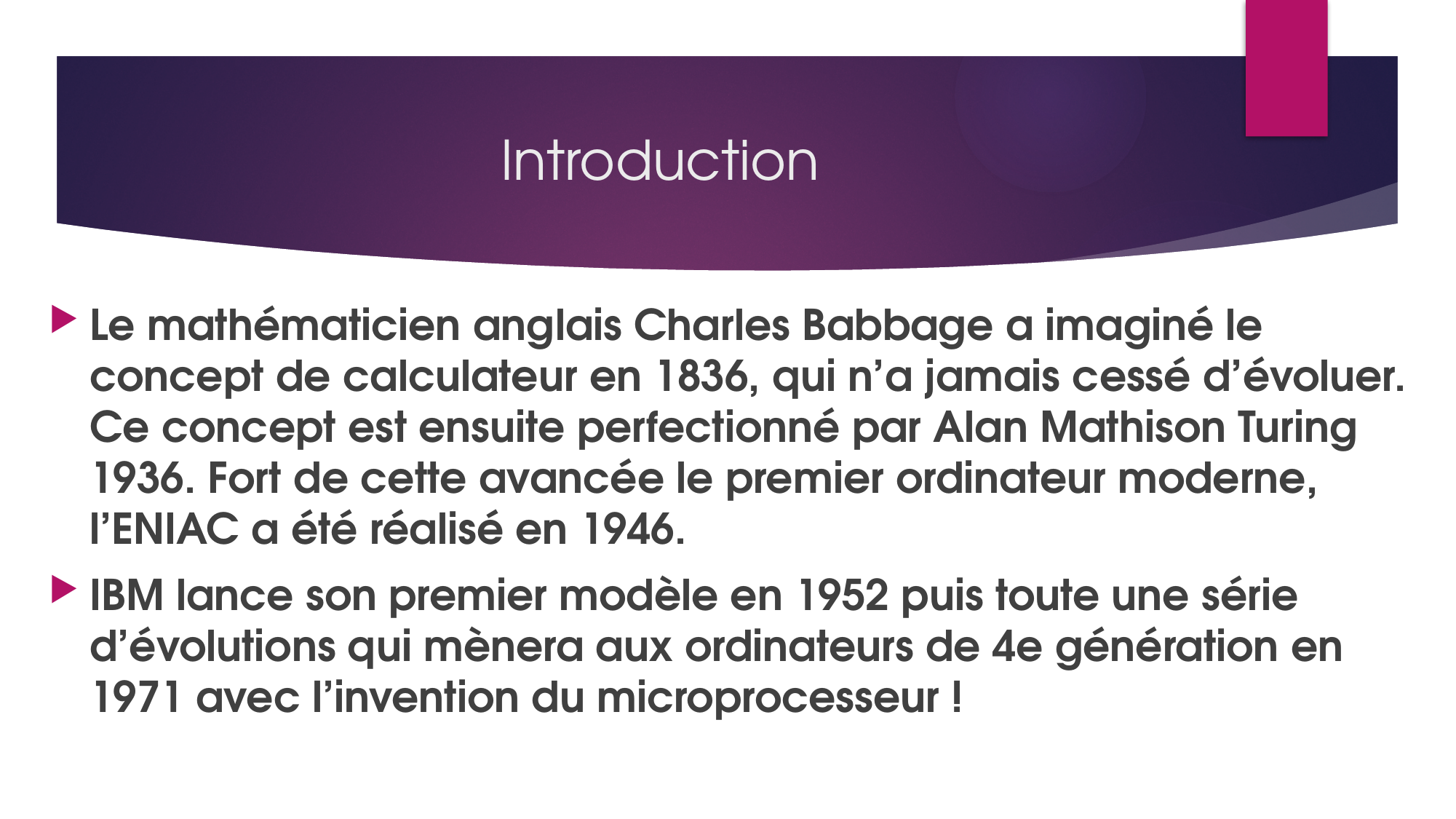

# Introduction
Le mathématicien anglais Charles Babbage a imaginé le concept de calculateur en 1836, qui n’a jamais cessé d’évoluer. Ce concept est ensuite perfectionné par Alan Mathison Turing 1936. Fort de cette avancée le premier ordinateur moderne, l’ENIAC a été réalisé en 1946.
IBM lance son premier modèle en 1952 puis toute une série d’évolutions qui mènera aux ordinateurs de 4e génération en 1971 avec l’invention du microprocesseur !